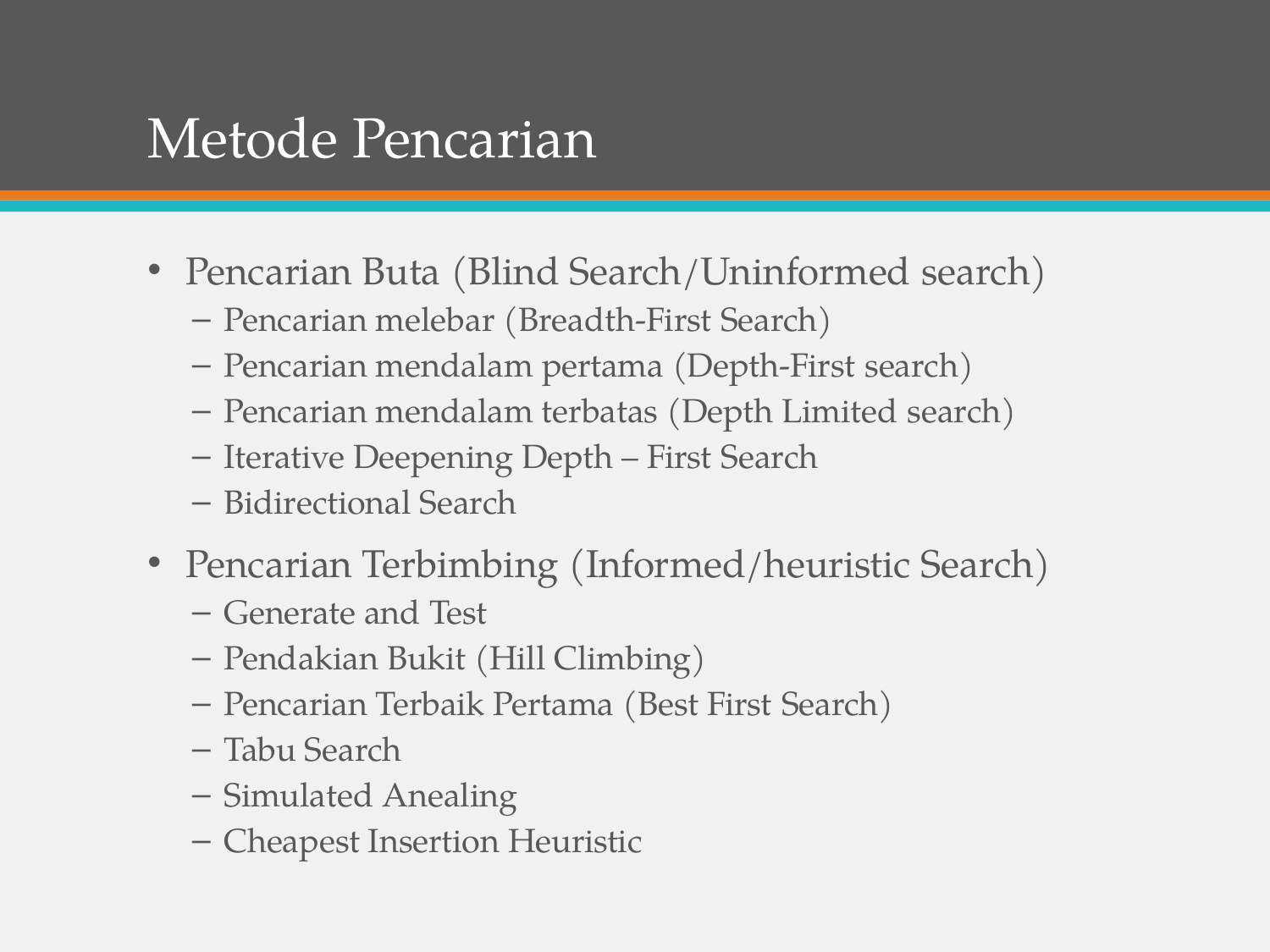

# Metode Pencarian
Pencarian Buta (Blind Search/Uninformed search)
Pencarian melebar (Breadth-First Search)
Pencarian mendalam pertama (Depth-First search)
Pencarian mendalam terbatas (Depth Limited search)
Iterative Deepening Depth – First Search
Bidirectional Search
Pencarian Terbimbing (Informed/heuristic Search)
Generate and Test
Pendakian Bukit (Hill Climbing)
Pencarian Terbaik Pertama (Best First Search)
Tabu Search
Simulated Anealing
Cheapest Insertion Heuristic